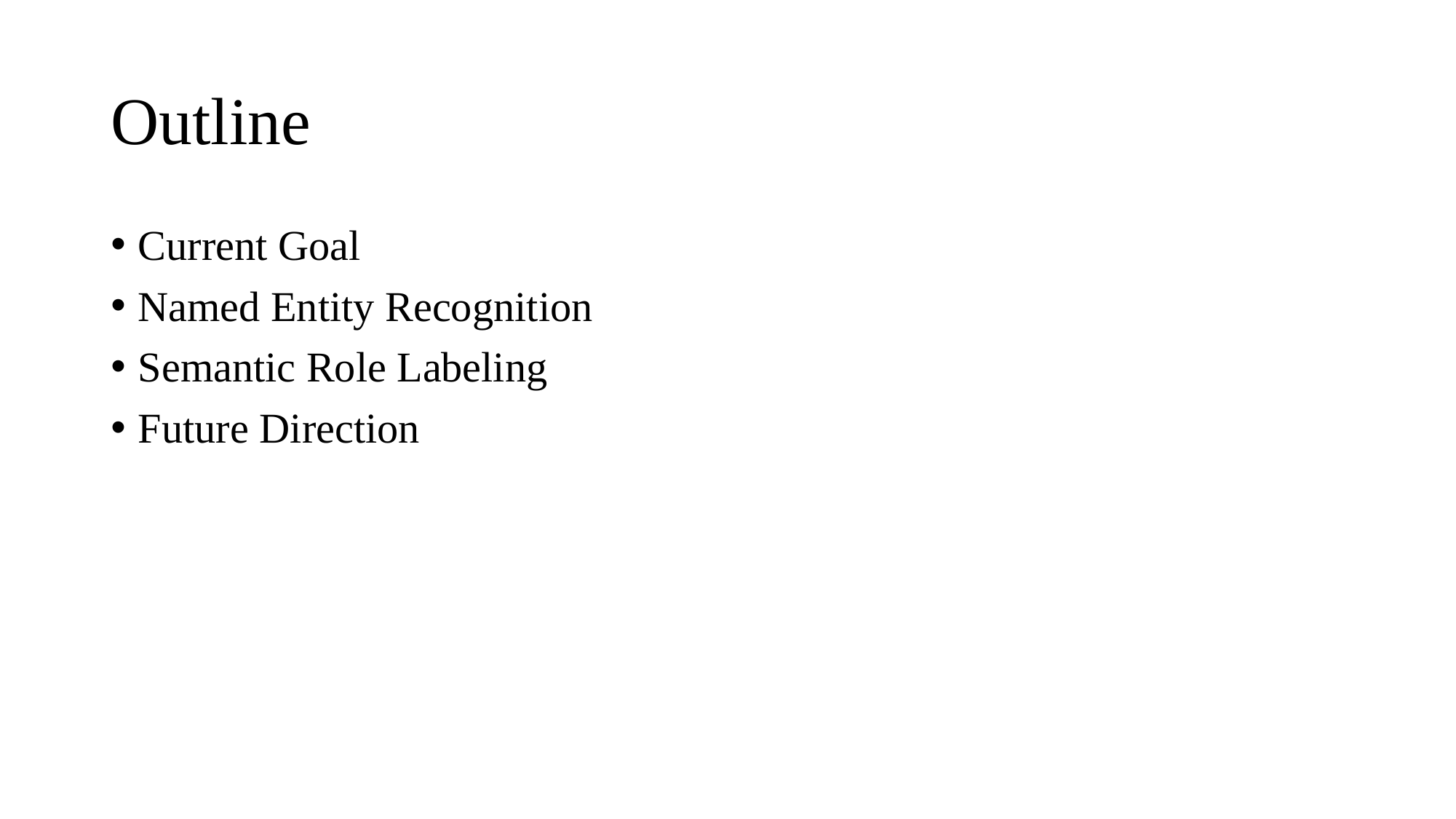

# Outline
Current Goal
Named Entity Recognition
Semantic Role Labeling
Future Direction